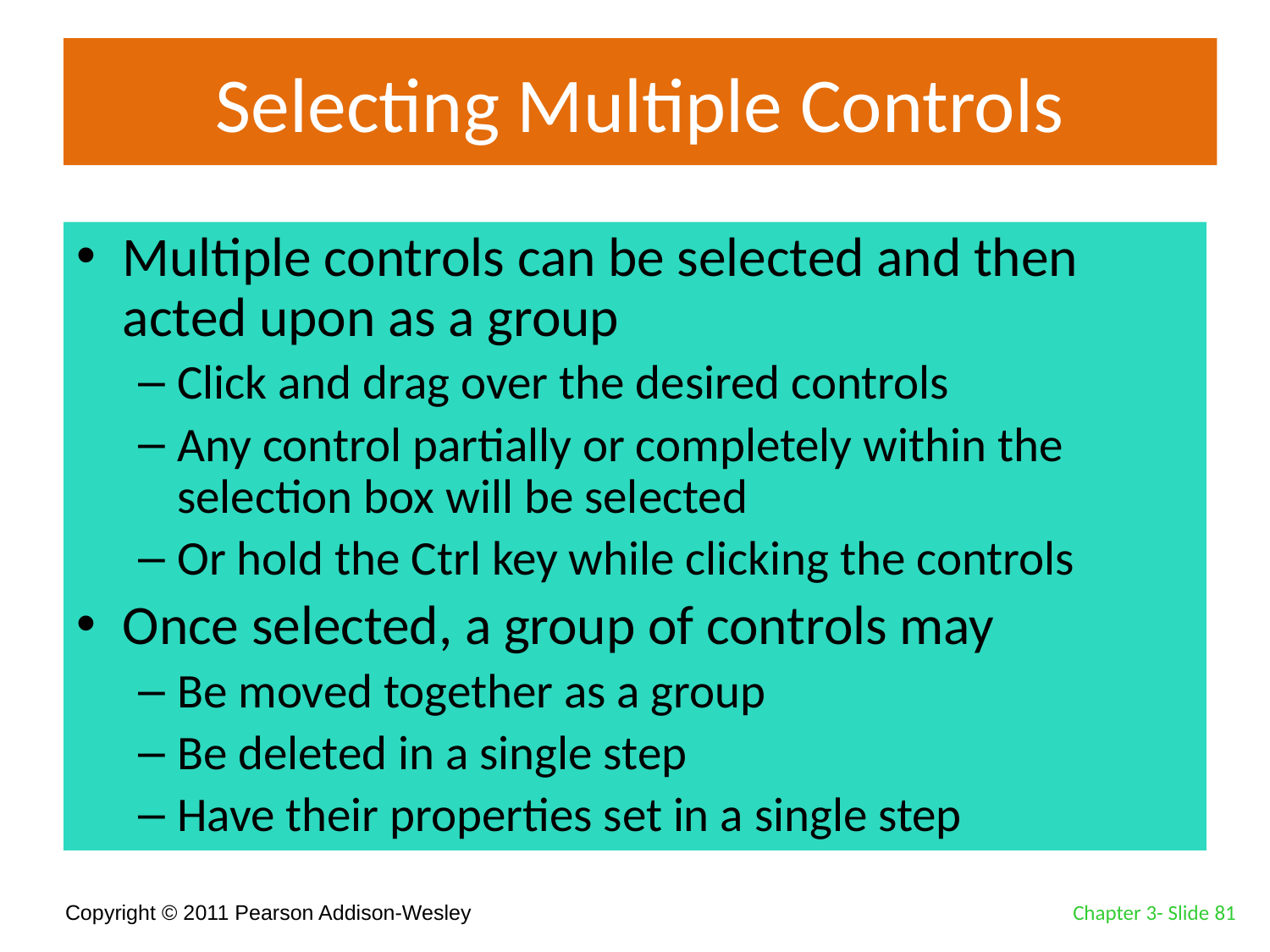

# Selecting Multiple Controls
Multiple controls can be selected and then acted upon as a group
Click and drag over the desired controls
Any control partially or completely within the selection box will be selected
Or hold the Ctrl key while clicking the controls
Once selected, a group of controls may
Be moved together as a group
Be deleted in a single step
Have their properties set in a single step

Chapter 3- Slide 81